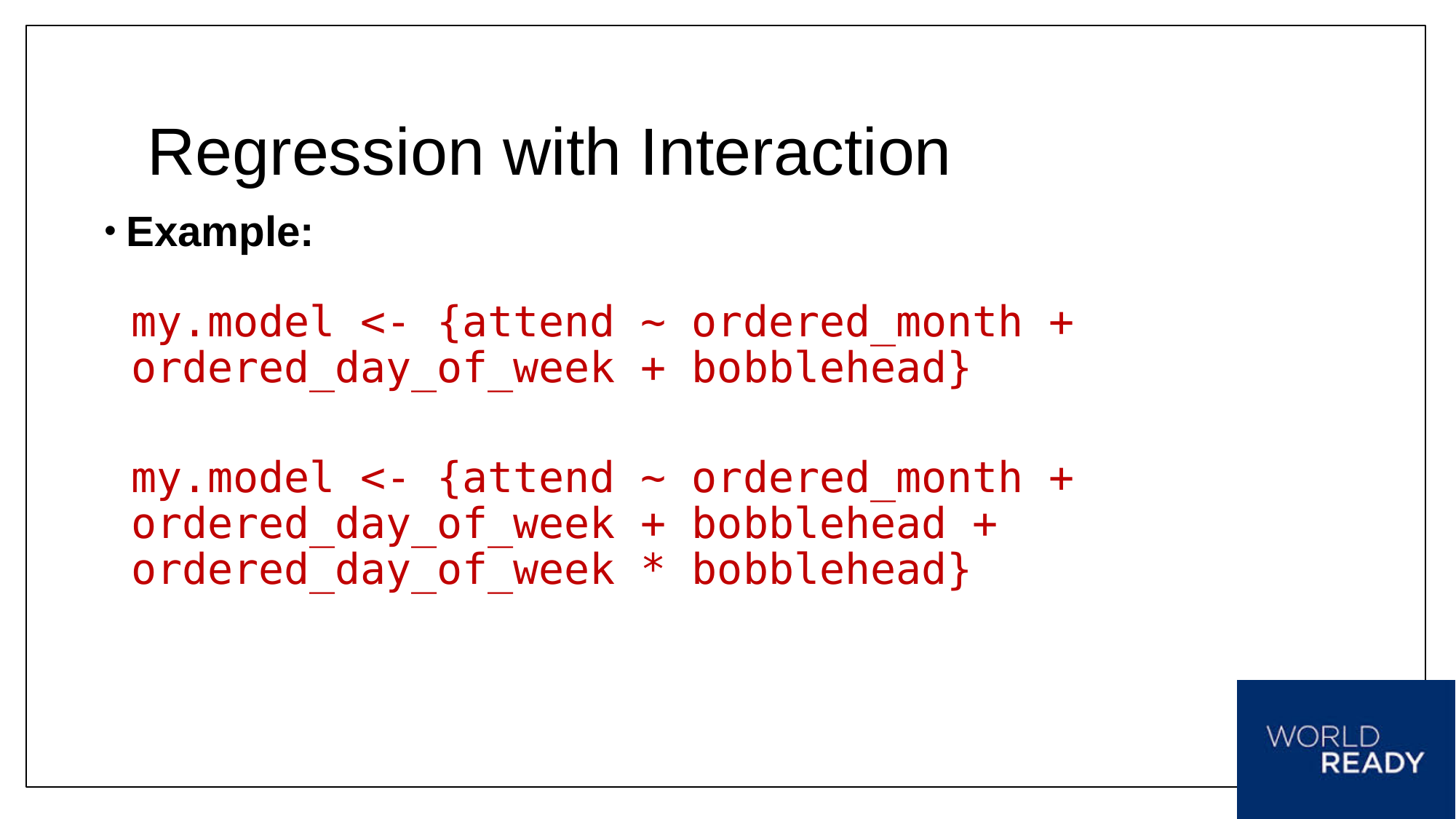

# Regression with Interaction
Example:

my.model <- {attend ~ ordered_month +        ordered_day_of_week + bobblehead}

my.model <- {attend ~ ordered_month +        ordered_day_of_week + bobblehead + ordered_day_of_week * bobblehead}